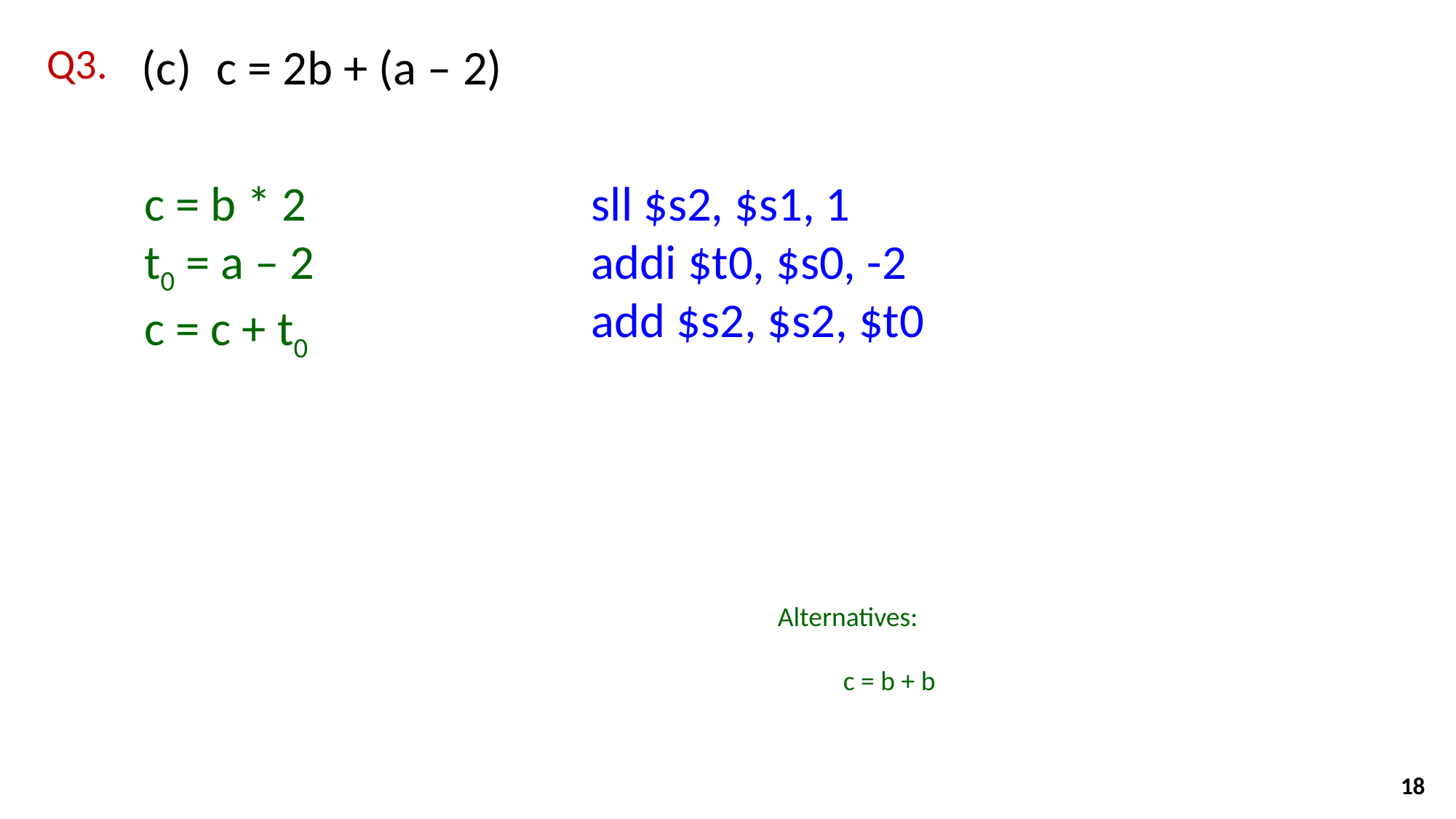

(c)	c = 2b + (a – 2)
Q3.
c = b * 2
t0 = a – 2
c = c + t0
sll $s2, $s1, 1
addi $t0, $s0, -2
add $s2, $s2, $t0
Alternatives:
c = b + b
18